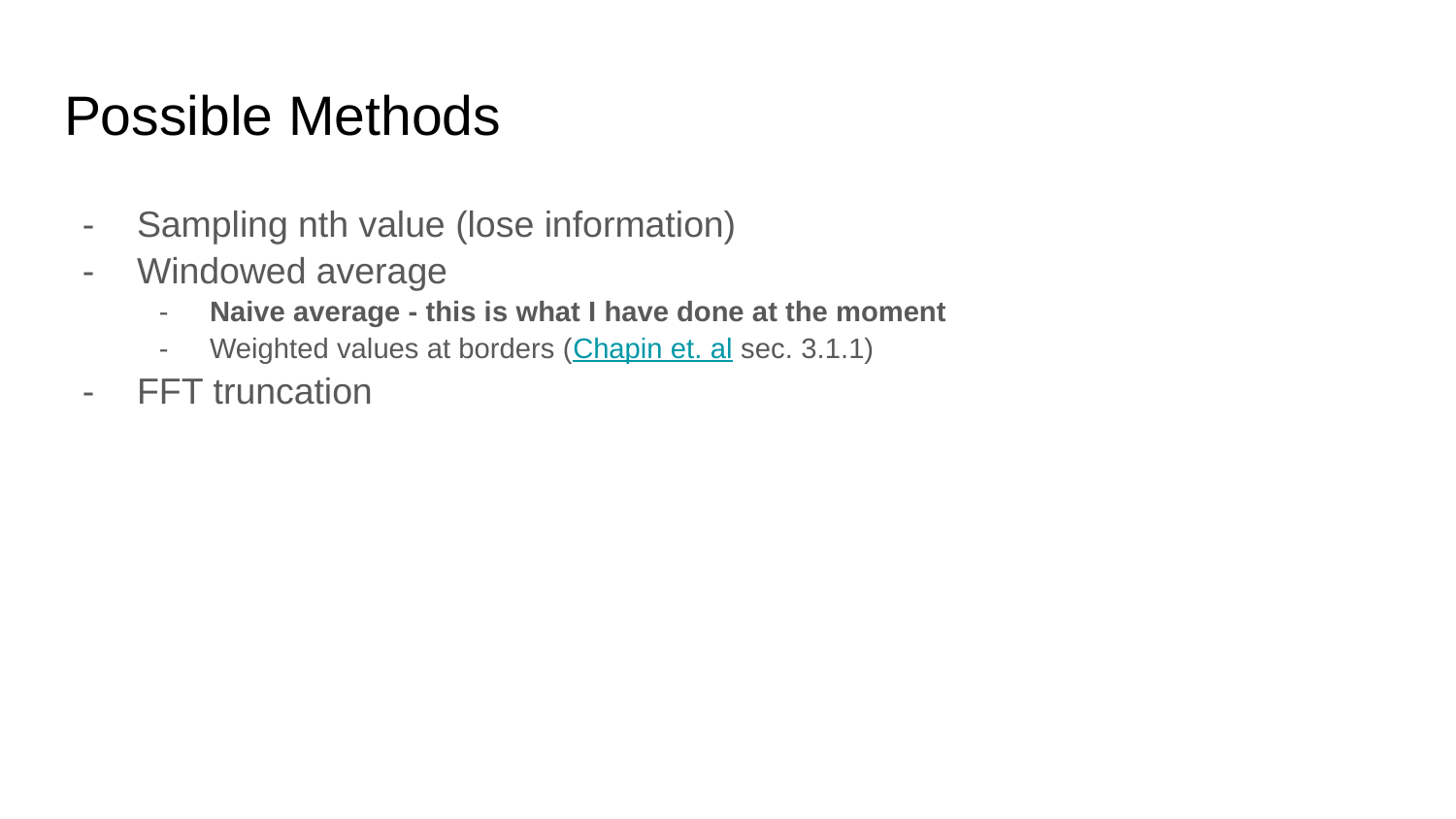

# Possible Methods
Sampling nth value (lose information)
Windowed average
Naive average - this is what I have done at the moment
Weighted values at borders (Chapin et. al sec. 3.1.1)
FFT truncation